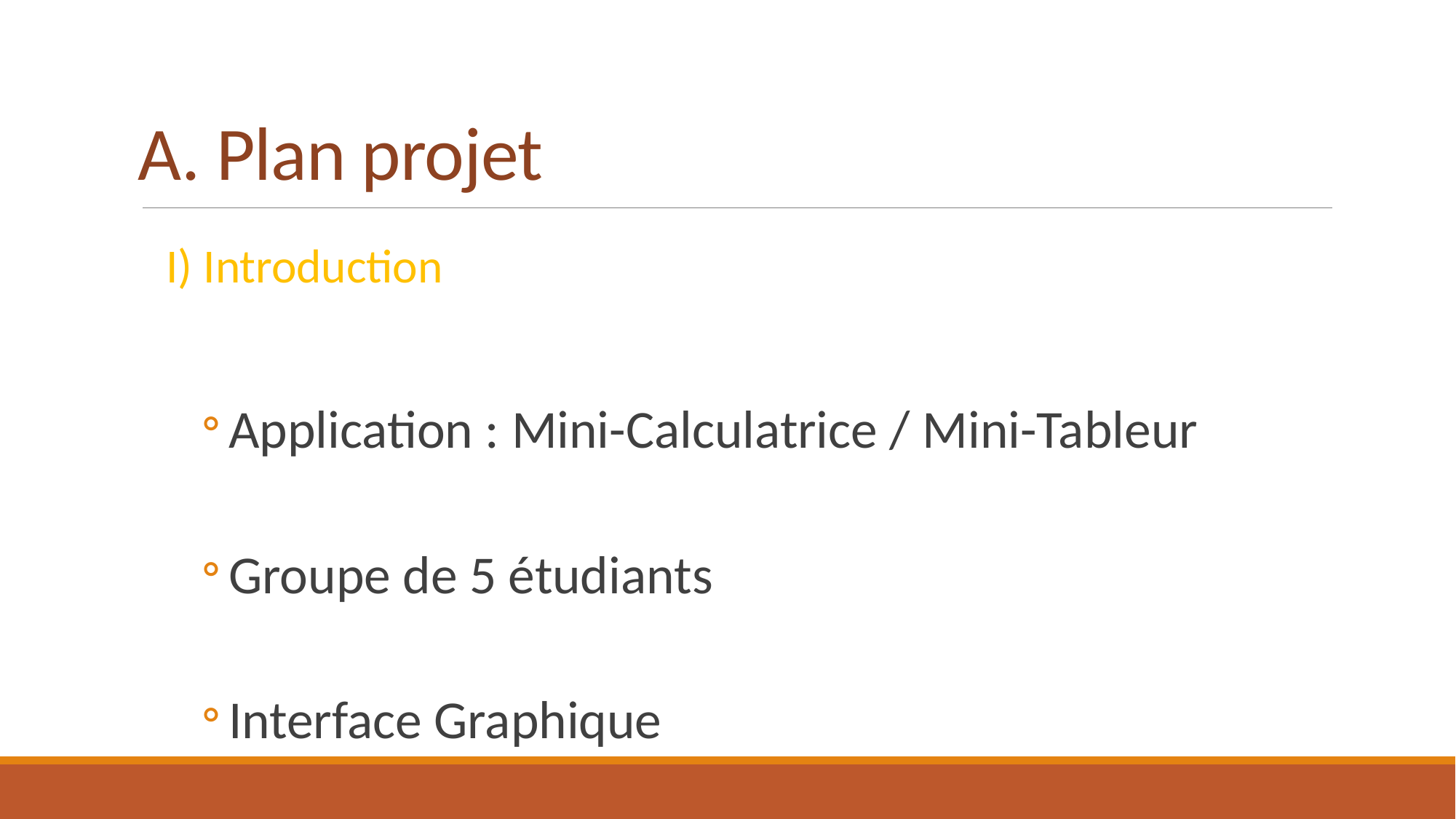

# A. Plan projet
I) Introduction

Application : Mini-Calculatrice / Mini-Tableur

Groupe de 5 étudiants

Interface Graphique